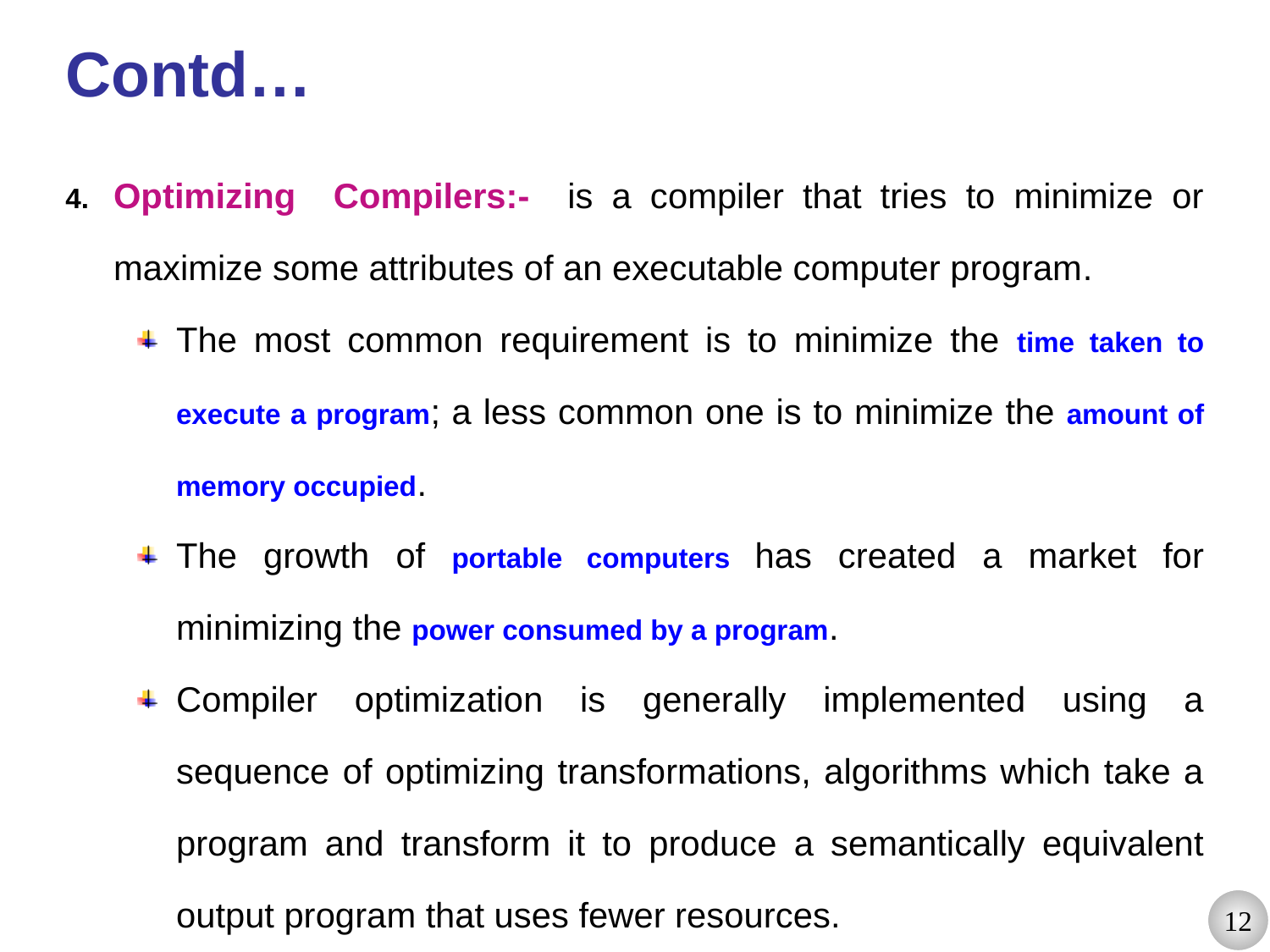

# Contd…
Optimizing  Compilers:-  is a compiler that tries to minimize or maximize some attributes of an executable computer program.
The most common requirement is to minimize the time taken to execute a program; a less common one is to minimize the amount of memory occupied.
The growth of portable computers has created a market for minimizing the power consumed by a program.
Compiler optimization is generally implemented using a sequence of optimizing transformations, algorithms which take a program and transform it to produce a semantically equivalent output program that uses fewer resources.
Types of Optimization includes Peephole optimizations, local optimization, global optimization, loop optimization, machine-code optimization, etc.